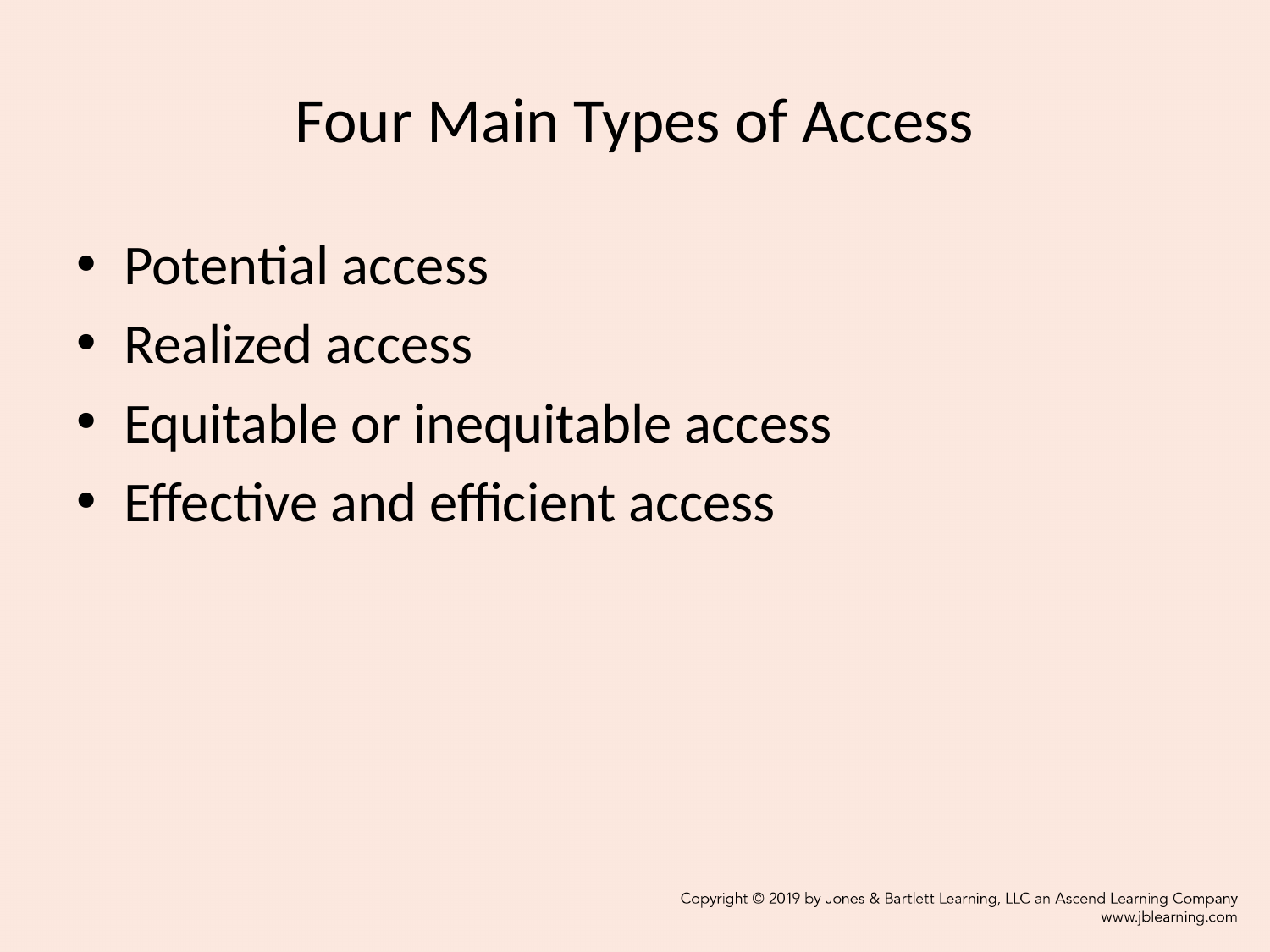

# Four Main Types of Access
Potential access
Realized access
Equitable or inequitable access
Effective and efficient access